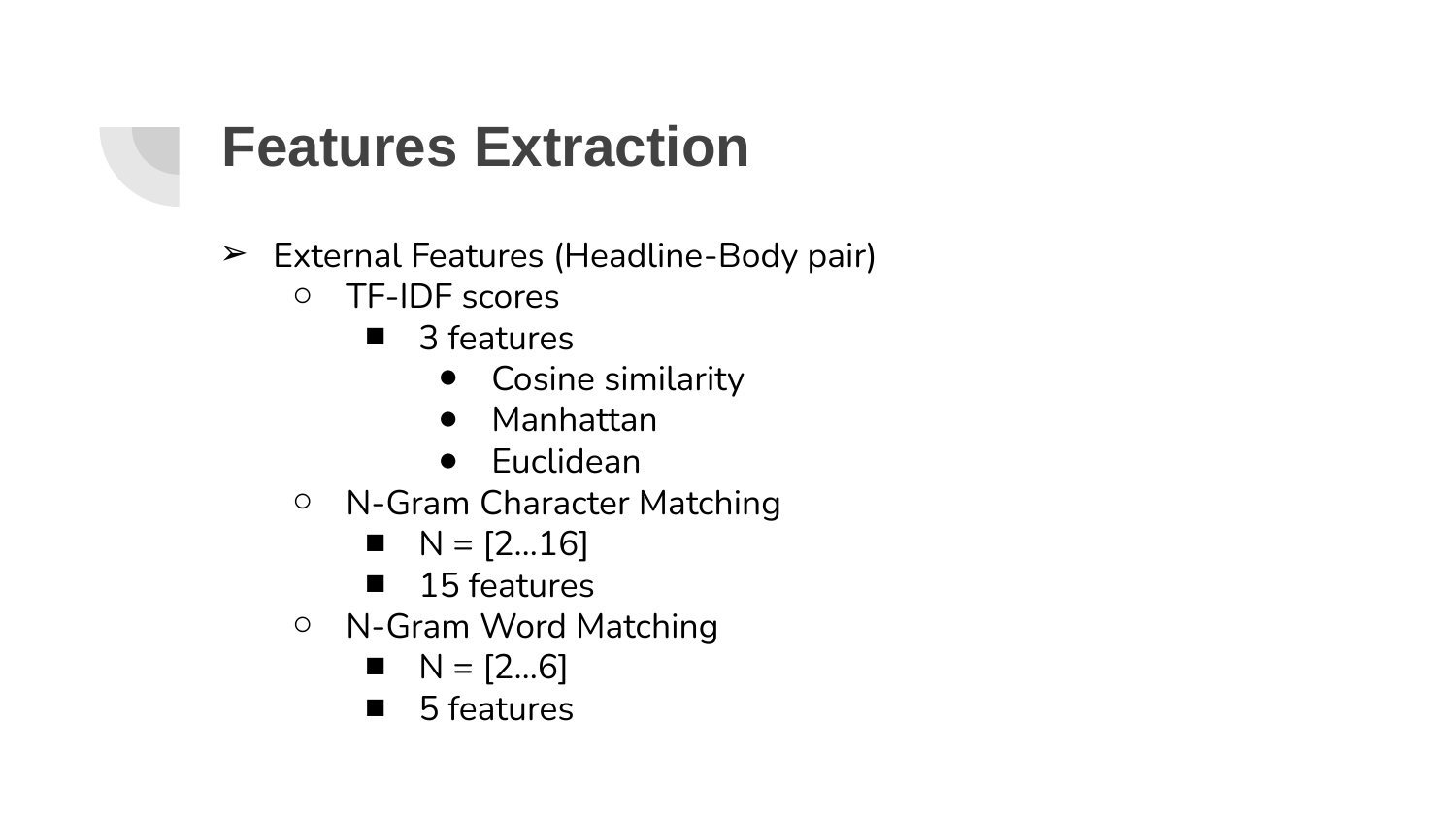

# Features Extraction
External Features (Headline-Body pair)
TF-IDF scores
3 features
Cosine similarity
Manhattan
Euclidean
N-Gram Character Matching
N = [2…16]
15 features
N-Gram Word Matching
N = [2…6]
5 features